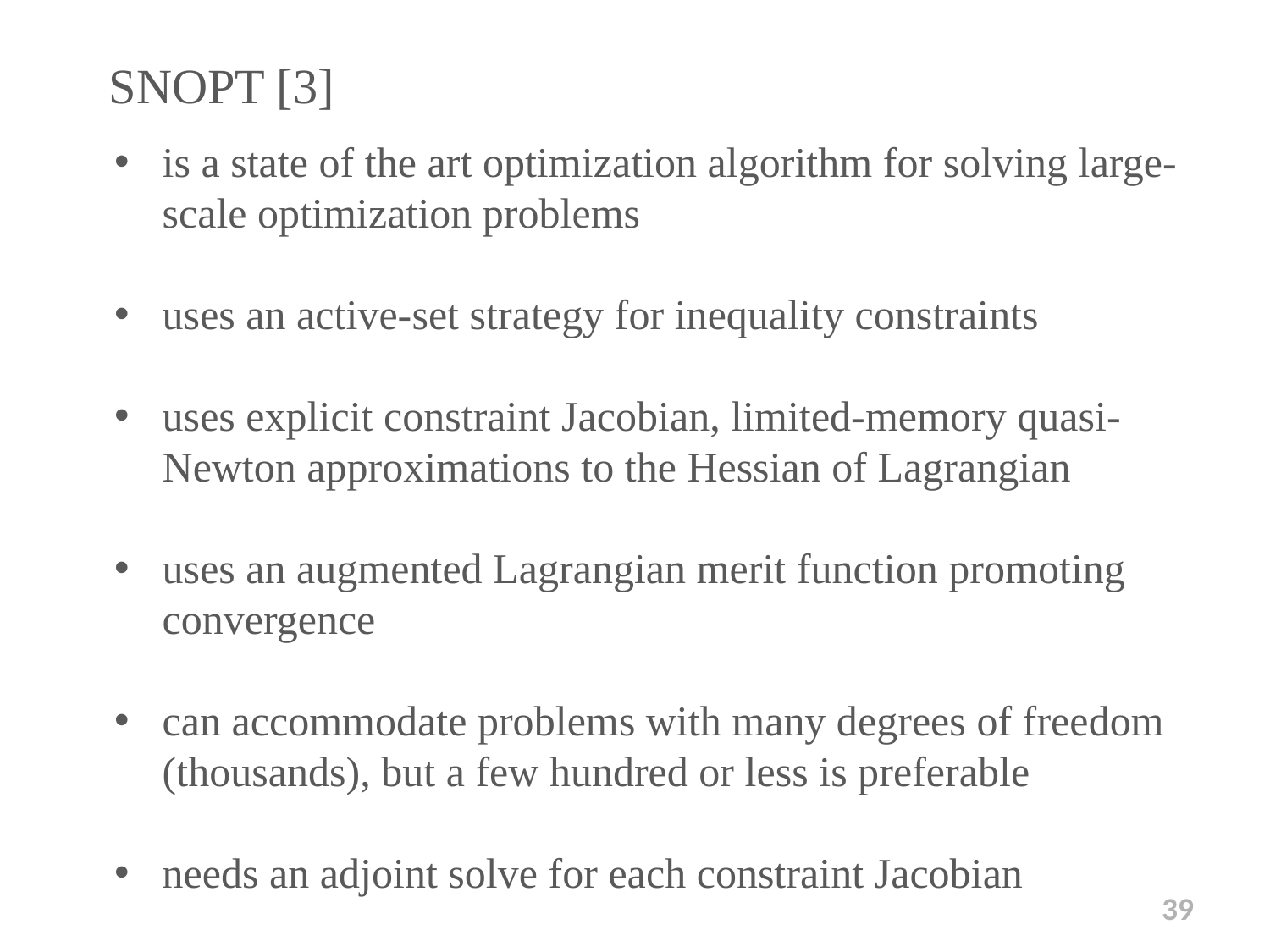

SNOPT [3]
is a state of the art optimization algorithm for solving large-scale optimization problems

uses an active-set strategy for inequality constraints

uses explicit constraint Jacobian, limited-memory quasi-Newton approximations to the Hessian of Lagrangian

uses an augmented Lagrangian merit function promoting convergence

can accommodate problems with many degrees of freedom (thousands), but a few hundred or less is preferable

needs an adjoint solve for each constraint Jacobian
39